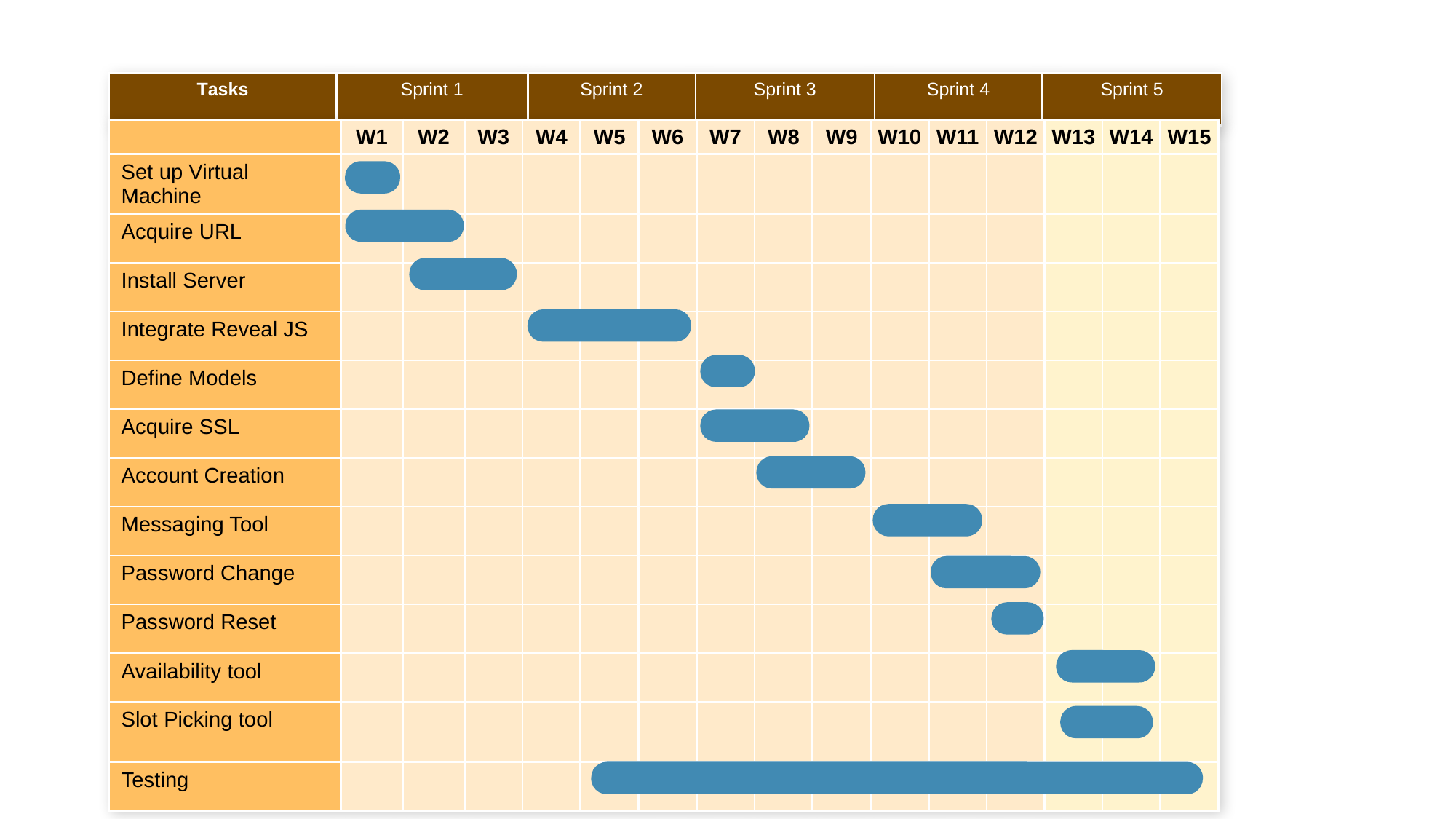

| Tasks | Sprint 1 | Sprint 2 | Sprint 3 | Sprint 4 | Sprint 5 |
| --- | --- | --- | --- | --- | --- |
|  | W1 | W2 | W3 | W4 | W5 | W6 | W7 | W8 | W9 | W10 | W11 | W12 | W13 | W14 | W15 |
| --- | --- | --- | --- | --- | --- | --- | --- | --- | --- | --- | --- | --- | --- | --- | --- |
| Set up Virtual Machine |  |  |  |  |  |  |  |  |  |  |  |  |  |  |  |
| Acquire URL |  |  |  |  |  |  |  |  |  |  |  |  |  |  |  |
| Install Server |  |  |  |  |  |  |  |  |  |  |  |  |  |  |  |
| Integrate Reveal JS |  |  |  |  |  |  |  |  |  |  |  |  |  |  |  |
| Define Models |  |  |  |  |  |  |  |  |  |  |  |  |  |  |  |
| Acquire SSL |  |  |  |  |  |  |  |  |  |  |  |  |  |  |  |
| Account Creation |  |  |  |  |  |  |  |  |  |  |  |  |  |  |  |
| Messaging Tool |  |  |  |  |  |  |  |  |  |  |  |  |  |  |  |
| Password Change |  |  |  |  |  |  |  |  |  |  |  |  |  |  |  |
| Password Reset |  |  |  |  |  |  |  |  |  |  |  |  |  |  |  |
| Availability tool |  |  |  |  |  |  |  |  |  |  |  |  |  |  |  |
| Slot Picking tool |  |  |  |  |  |  |  |  |  |  |  |  |  |  |  |
| Testing |  |  |  |  |  |  |  |  |  |  |  |  |  |  |  |